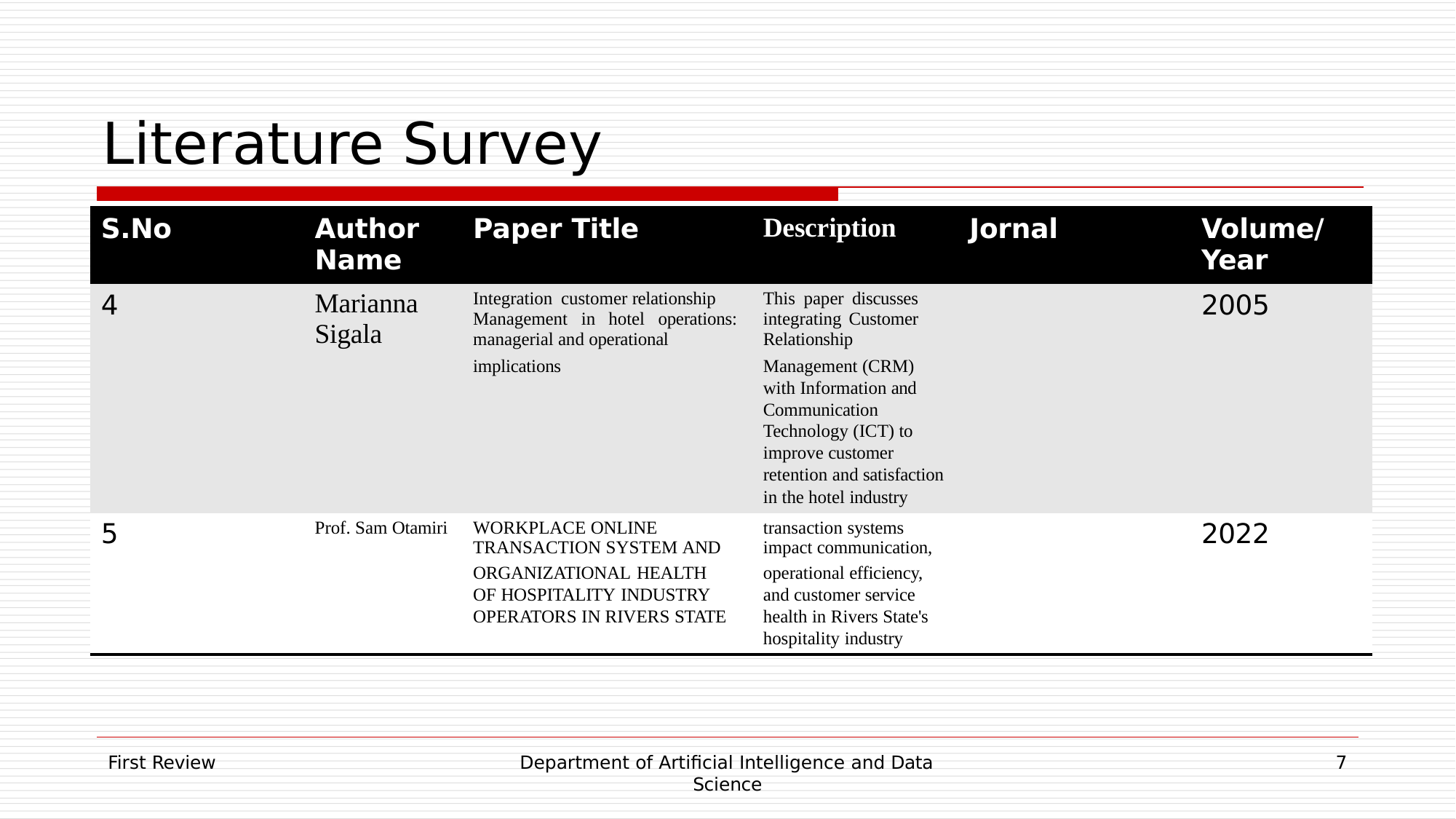

# Literature Survey
| S.No | Author Name | Paper Title | Description | Jornal | Volume/ Year |
| --- | --- | --- | --- | --- | --- |
| 4 | Marianna Sigala | Integration customer relationship Management in hotel operations: managerial and operational | This paper discusses integrating Customer Relationship |  | 2005 |
|  |  | implications | Management (CRM) |  |  |
|  |  |  | with Information and |  |  |
|  |  |  | Communication |  |  |
|  |  |  | Technology (ICT) to |  |  |
|  |  |  | improve customer |  |  |
|  |  |  | retention and satisfaction |  |  |
|  |  |  | in the hotel industry |  |  |
| 5 | Prof. Sam Otamiri | WORKPLACE ONLINE TRANSACTION SYSTEM AND | transaction systems impact communication, |  | 2022 |
|  |  | ORGANIZATIONAL HEALTH | operational efficiency, |  |  |
|  |  | OF HOSPITALITY INDUSTRY | and customer service |  |  |
|  |  | OPERATORS IN RIVERS STATE | health in Rivers State's |  |  |
|  |  |  | hospitality industry |  |  |
First Review
Department of Artificial Intelligence and Data Science
7